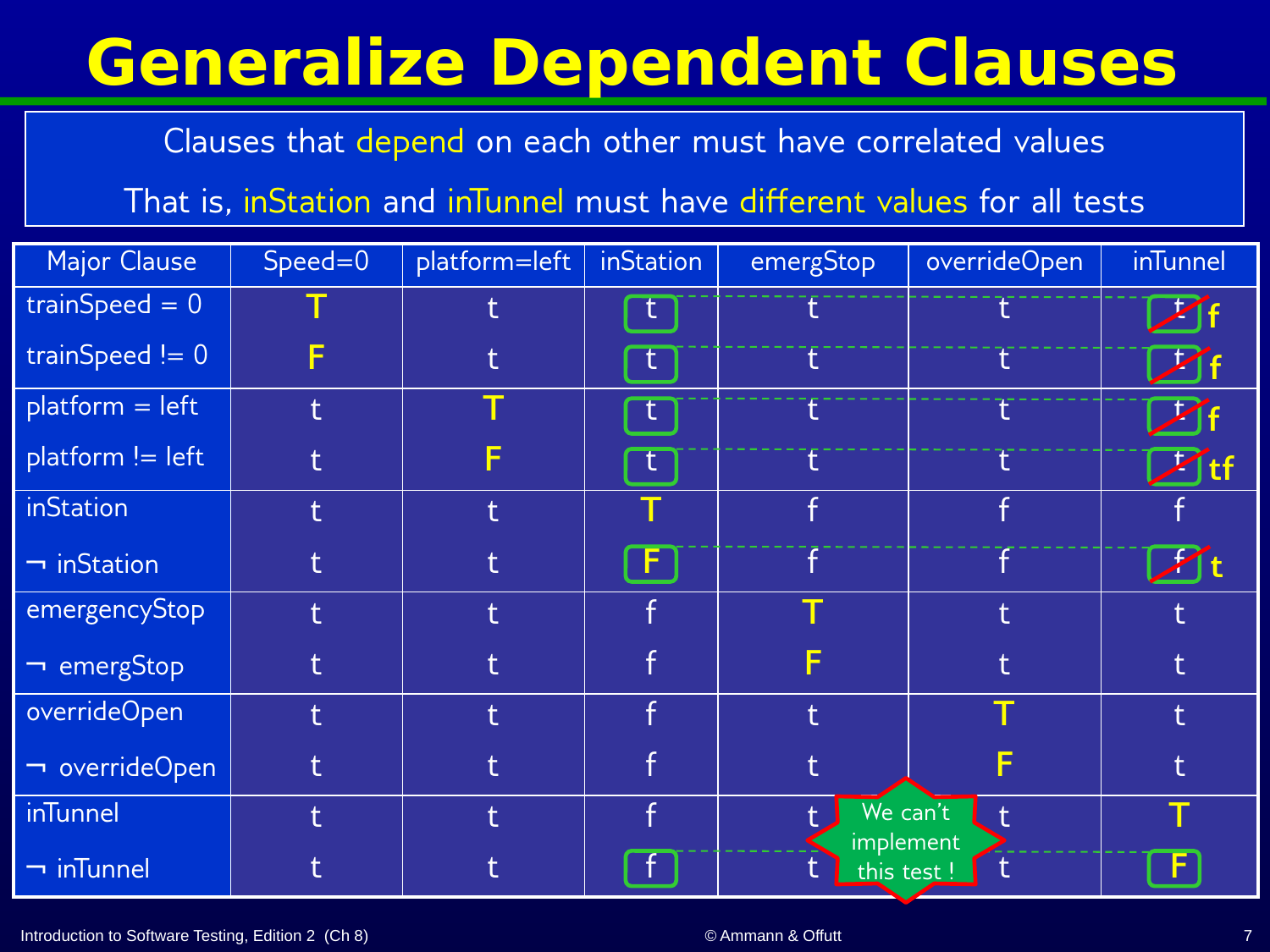

# Generalize Dependent Clauses
Clauses that depend on each other must have correlated values
That is, inStation and inTunnel must have different values for all tests
| Major Clause | Speed=0 | platform=left | inStation | emergStop | overrideOpen | inTunnel |
| --- | --- | --- | --- | --- | --- | --- |
| trainSpeed = 0 | T | t | t | t | t | t |
| trainSpeed != 0 | F | t | t | t | t | t |
| platform = left | t | T | t | t | t | t |
| platform != left | t | F | t | t | t | t |
| inStation | t | t | T | f | f | f |
| ¬ inStation | t | t | F | f | f | f |
| emergencyStop | t | t | f | T | t | t |
| ¬ emergStop | t | t | f | F | t | t |
| overrideOpen | t | t | f | t | T | t |
| ¬ overrideOpen | t | t | f | t | F | t |
| inTunnel | t | t | f | t | t | T |
| ¬ inTunnel | t | t | f | t | t | F |
f

f

f

tf

t

We can’t implement this test !

7
© Ammann & Offutt
Introduction to Software Testing, Edition 2  (Ch 8)